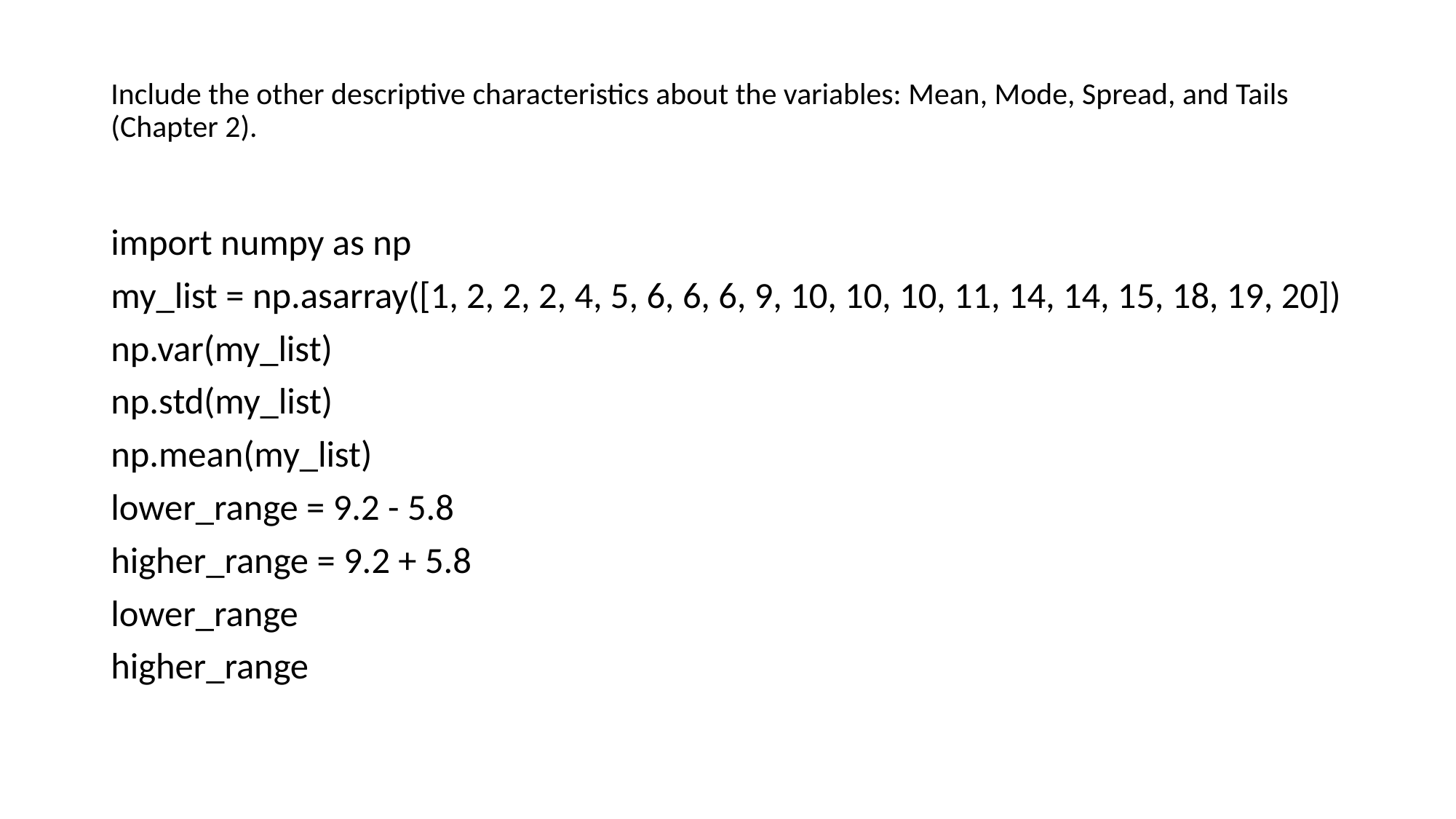

# Include the other descriptive characteristics about the variables: Mean, Mode, Spread, and Tails (Chapter 2).
import numpy as np
my_list = np.asarray([1, 2, 2, 2, 4, 5, 6, 6, 6, 9, 10, 10, 10, 11, 14, 14, 15, 18, 19, 20])
np.var(my_list)
np.std(my_list)
np.mean(my_list)
lower_range = 9.2 - 5.8
higher_range = 9.2 + 5.8
lower_range
higher_range